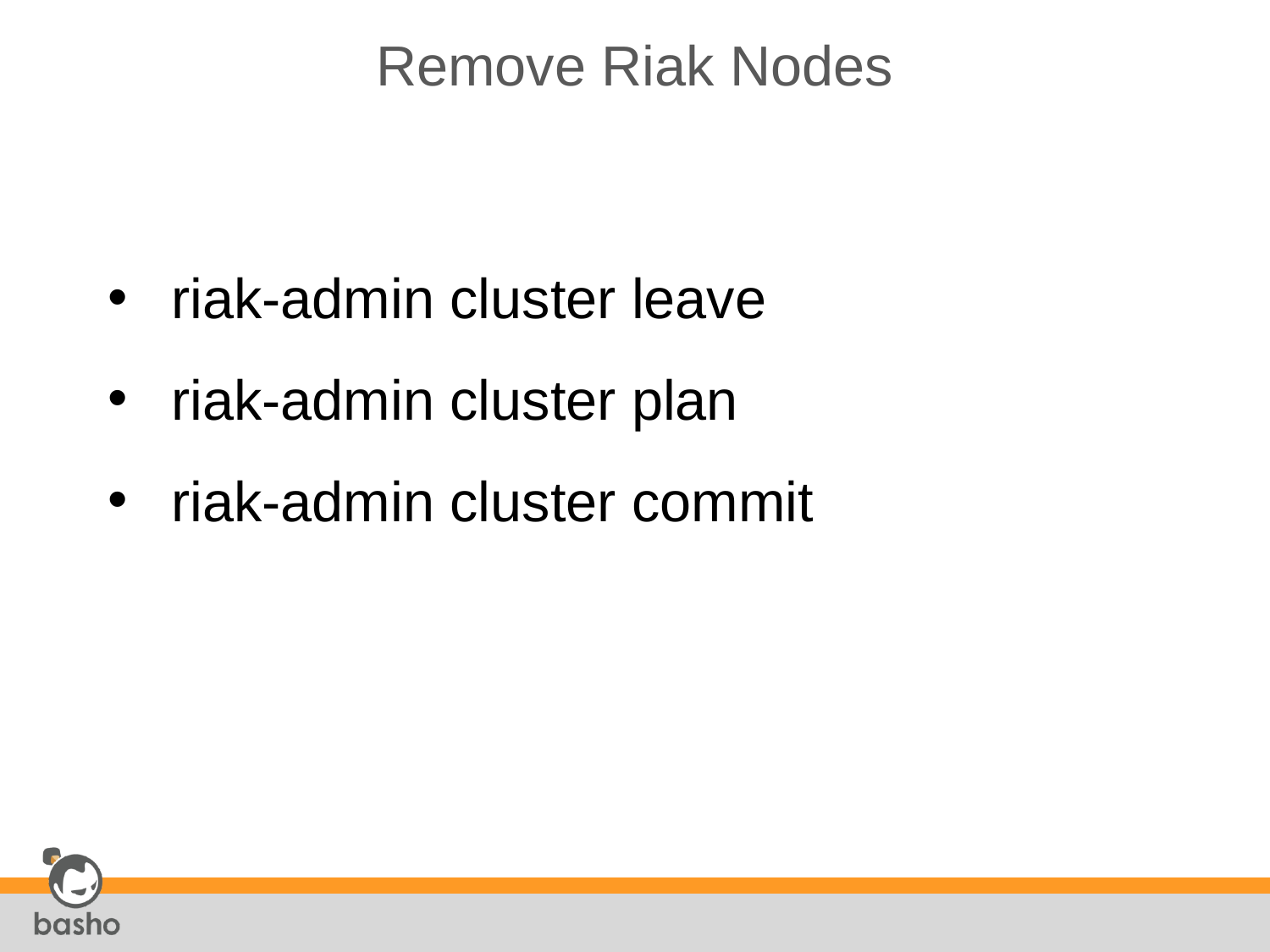

# Remove Riak Nodes
riak-admin cluster leave
riak-admin cluster plan
riak-admin cluster commit